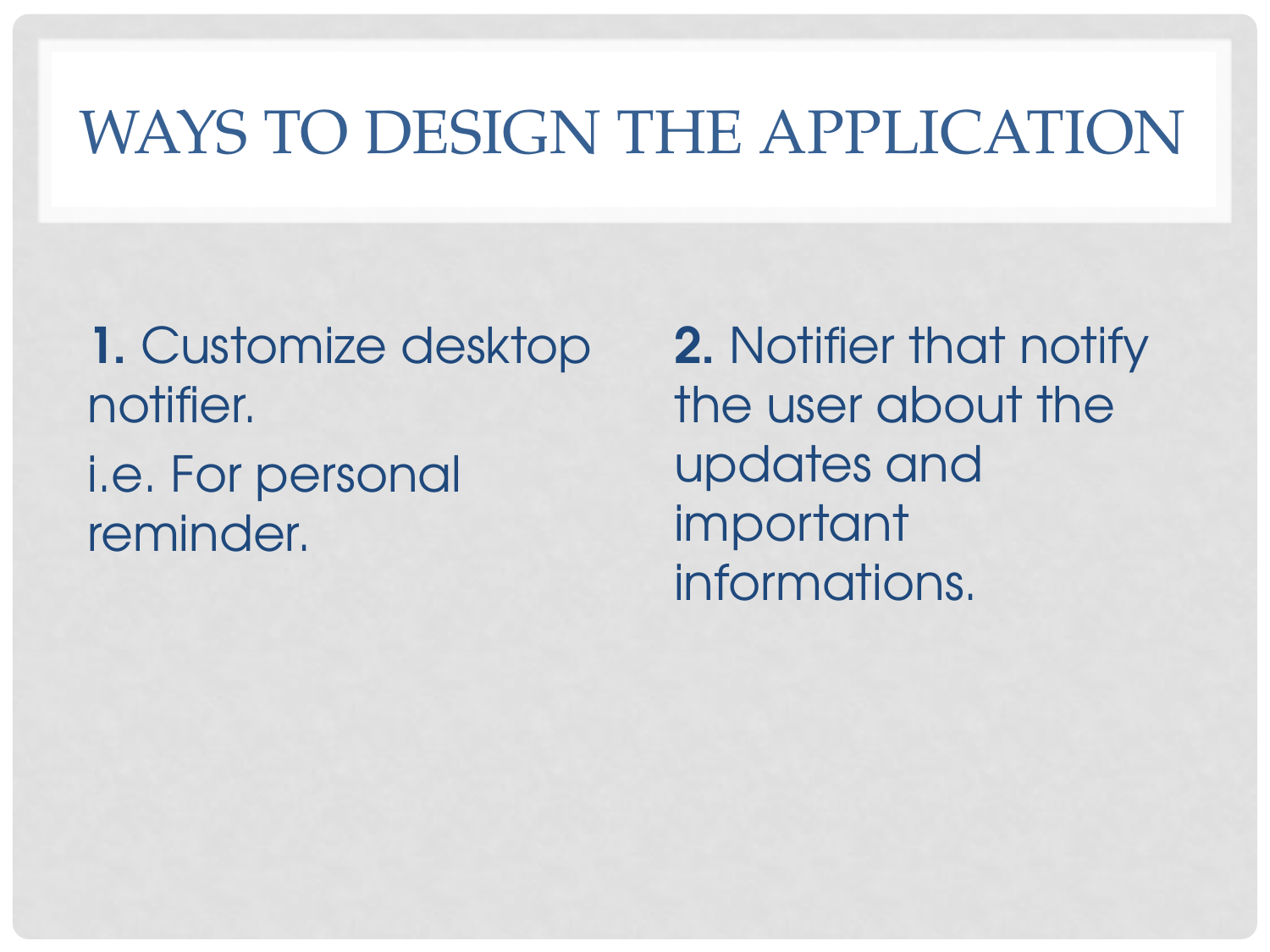

# Ways to design the application

1. Customize desktop notifier.
i.e. For personal reminder.

2. Notifier that notify the user about the updates and important informations.